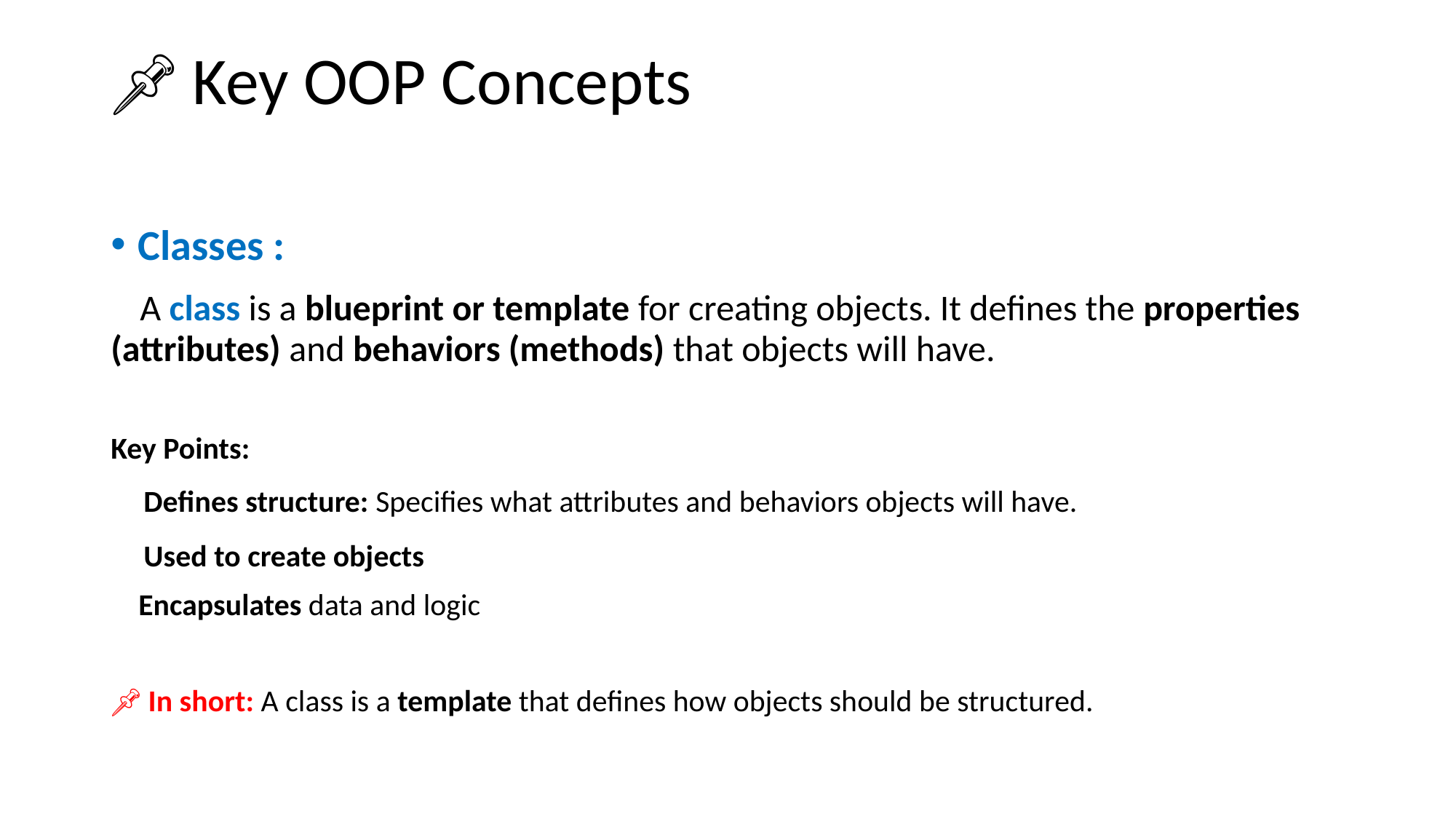

# 📌 Key OOP Concepts
Classes :
   A class is a blueprint or template for creating objects. It defines the properties (attributes) and behaviors (methods) that objects will have.

Key Points:
    Defines structure: Specifies what attributes and behaviors objects will have.
    Used to create objects
    Encapsulates data and logic

📌 In short: A class is a template that defines how objects should be structured.